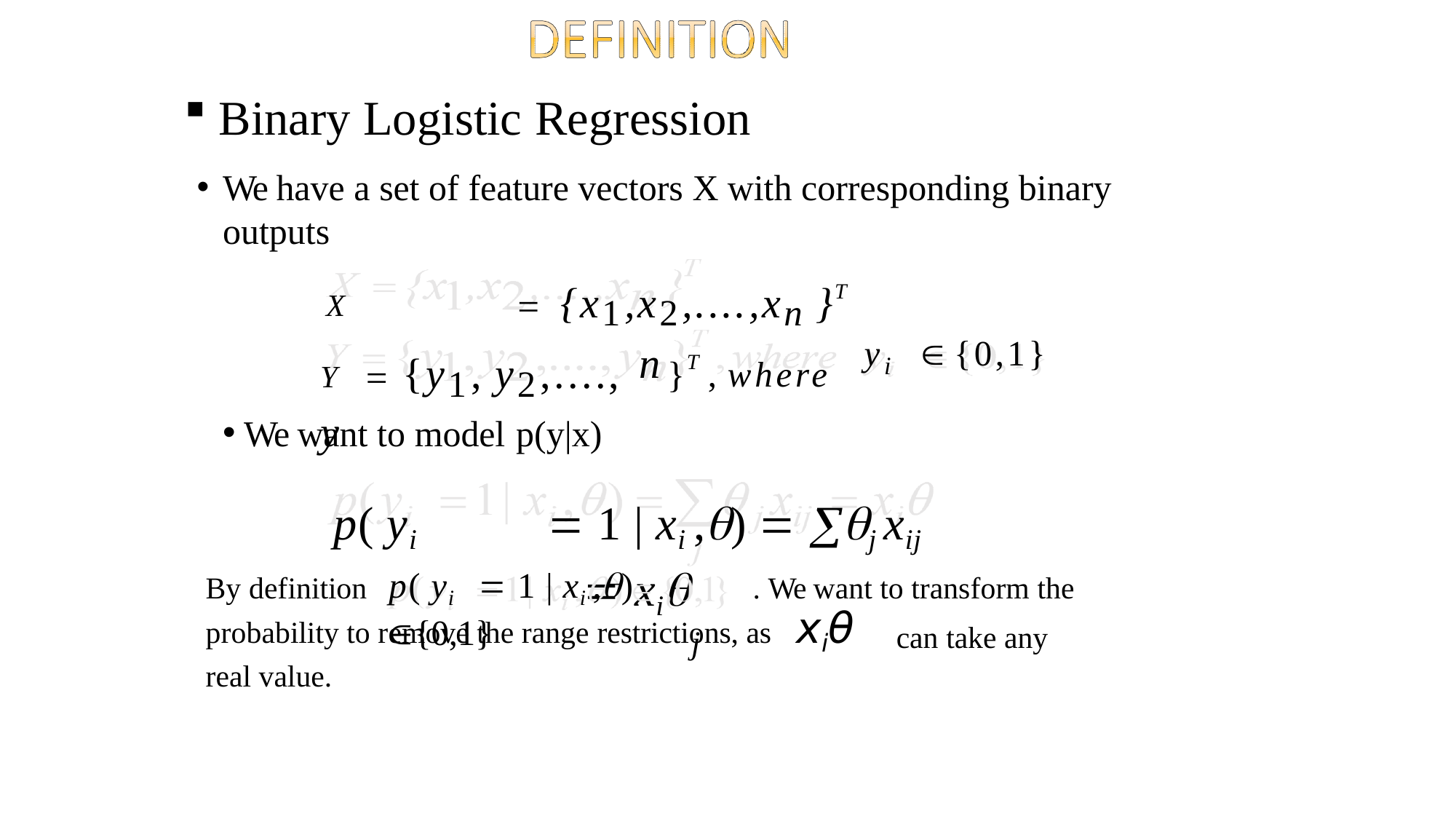

Binary Logistic Regression
We have a set of feature vectors X with corresponding binary  outputs
X	= {x1,x2,....,xn }T

}T , where
Y	= {y1, y2,...., y
y	∈{0,1}
n
i
We want to model p(y|x)
p( yi	= 1 | xi ,θ) = ∑θj xij	= xiθ
j

p( yi	= 1 | xi ,θ) ∈{0,1}

By definition
. We want to transform the
probability to remove the range restrictions, as	xiθ
real value.
can take any